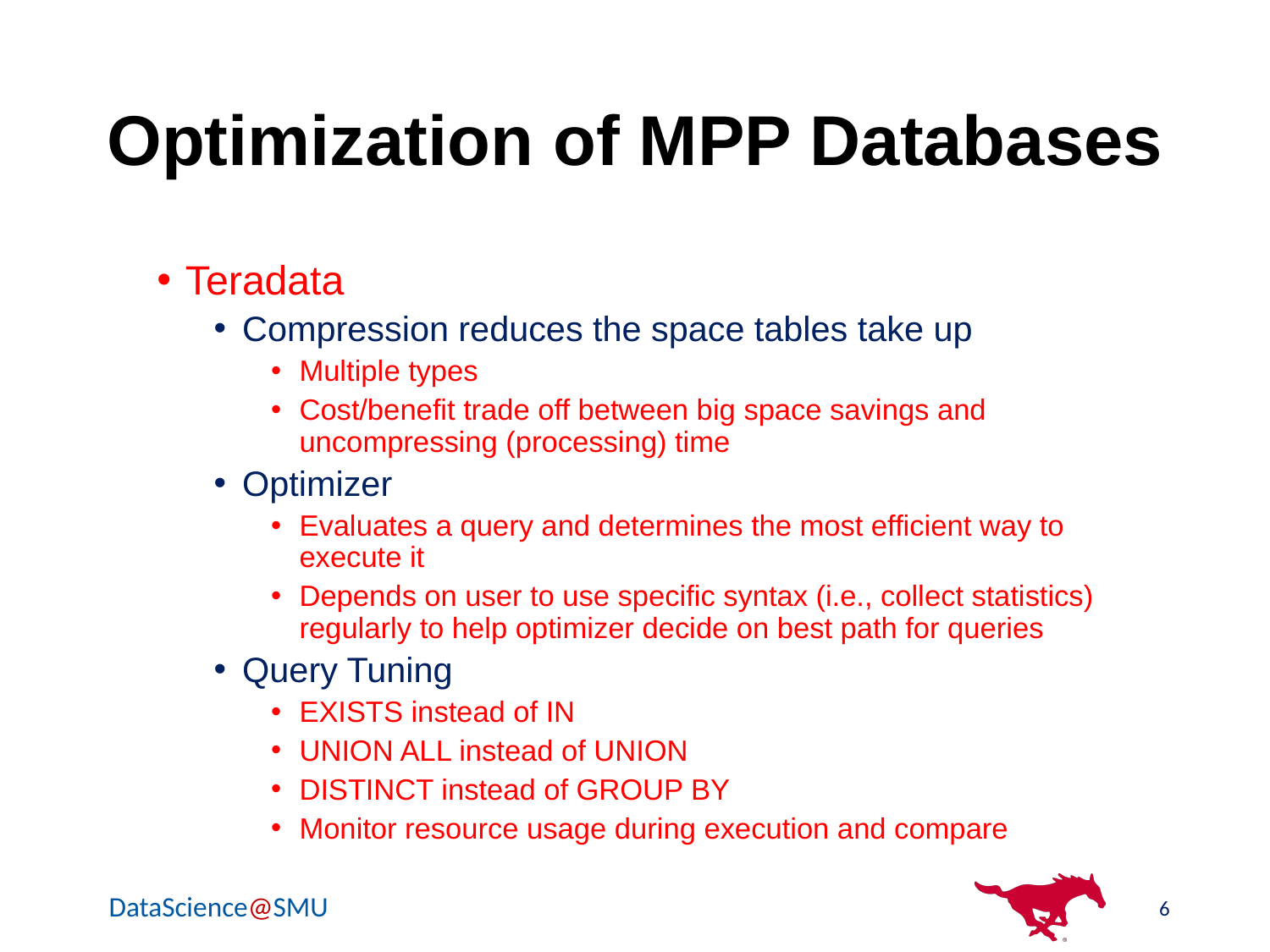

# Optimization of MPP Databases
Teradata
Compression reduces the space tables take up
Multiple types
Cost/benefit trade off between big space savings and uncompressing (processing) time
Optimizer
Evaluates a query and determines the most efficient way to execute it
Depends on user to use specific syntax (i.e., collect statistics) regularly to help optimizer decide on best path for queries
Query Tuning
EXISTS instead of IN
UNION ALL instead of UNION
DISTINCT instead of GROUP BY
Monitor resource usage during execution and compare

6